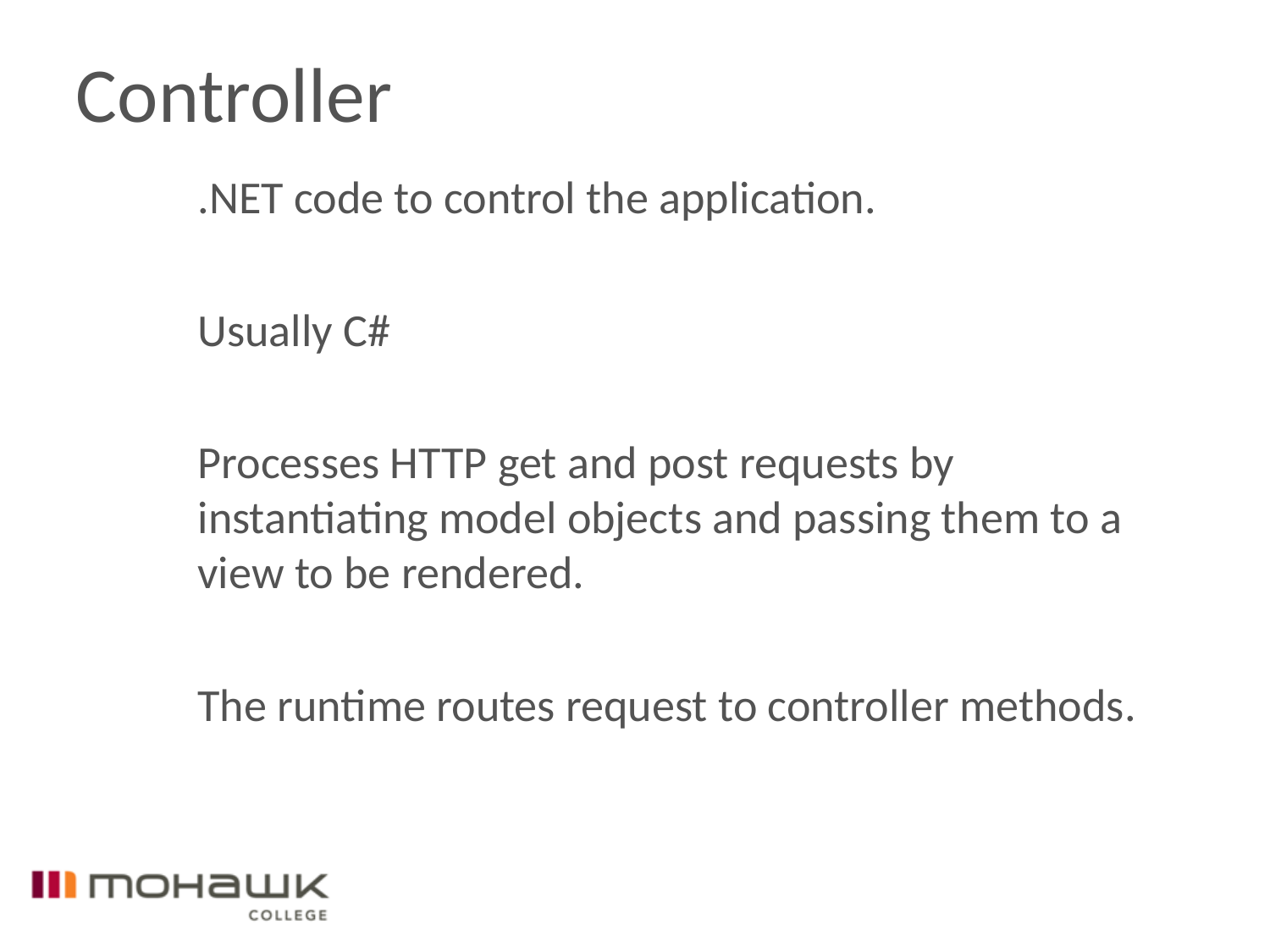

# Controller
.NET code to control the application.

Usually C#

Processes HTTP get and post requests by instantiating model objects and passing them to a view to be rendered.

The runtime routes request to controller methods.